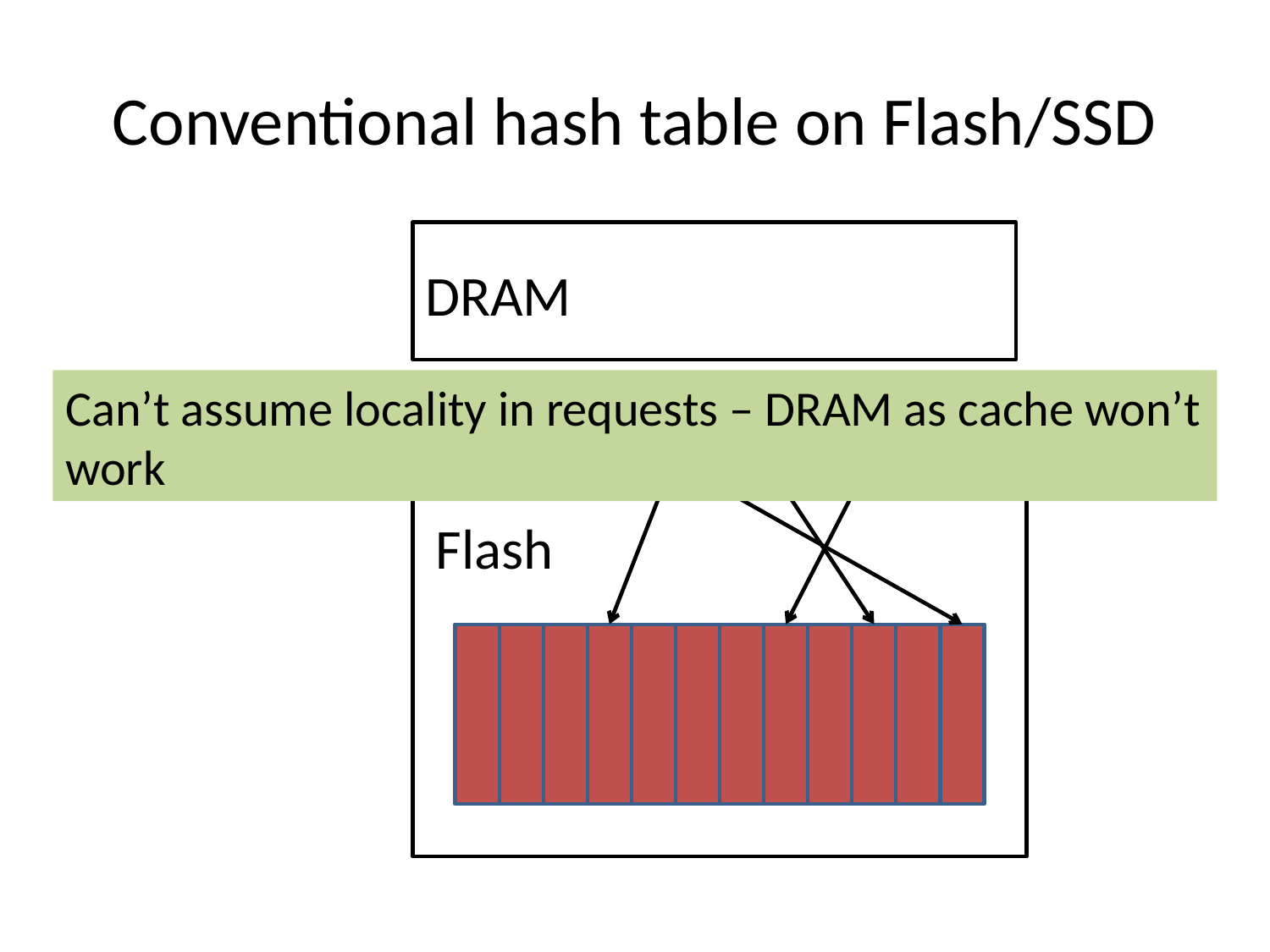

# Conventional hash table on Flash/SSD

DRAM
Can’t assume locality in requests – DRAM as cache won’t work

Flash